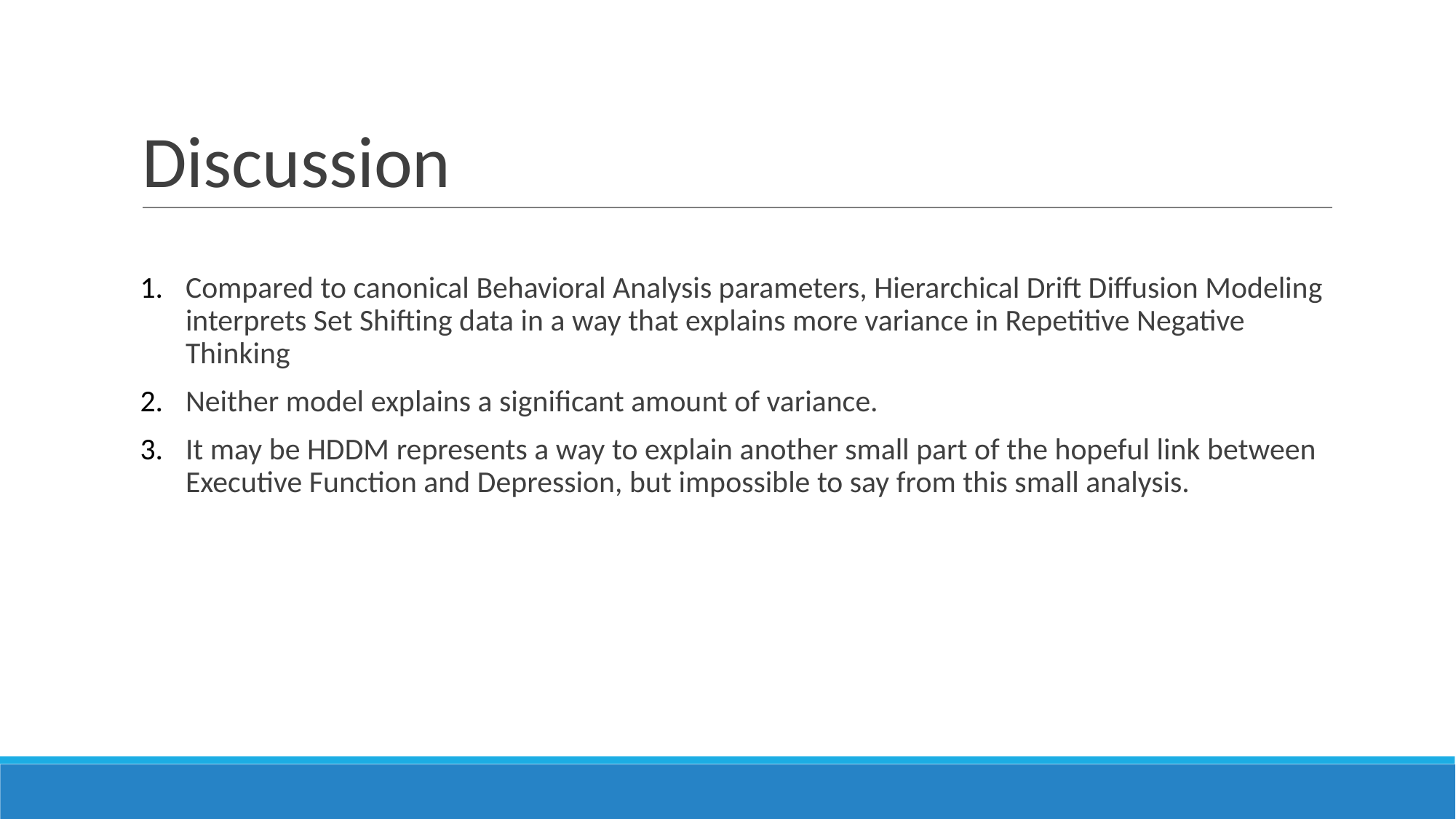

# Discussion
Compared to canonical Behavioral Analysis parameters, Hierarchical Drift Diffusion Modeling interprets Set Shifting data in a way that explains more variance in Repetitive Negative Thinking
Neither model explains a significant amount of variance.
It may be HDDM represents a way to explain another small part of the hopeful link between Executive Function and Depression, but impossible to say from this small analysis.